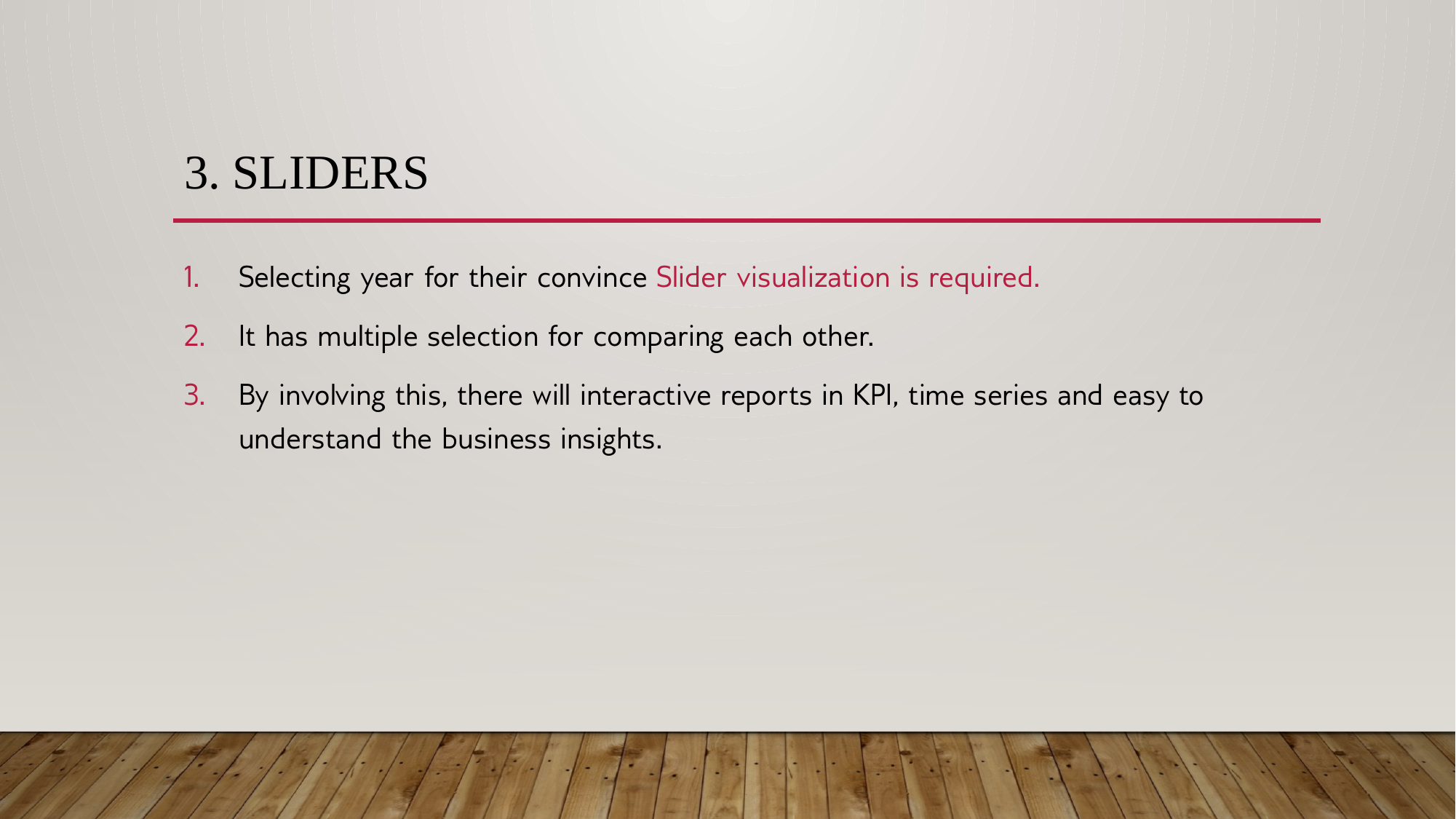

# 3. Sliders
Selecting year for their convince Slider visualization is required.
It has multiple selection for comparing each other.
By involving this, there will interactive reports in KPI, time series and easy to understand the business insights.